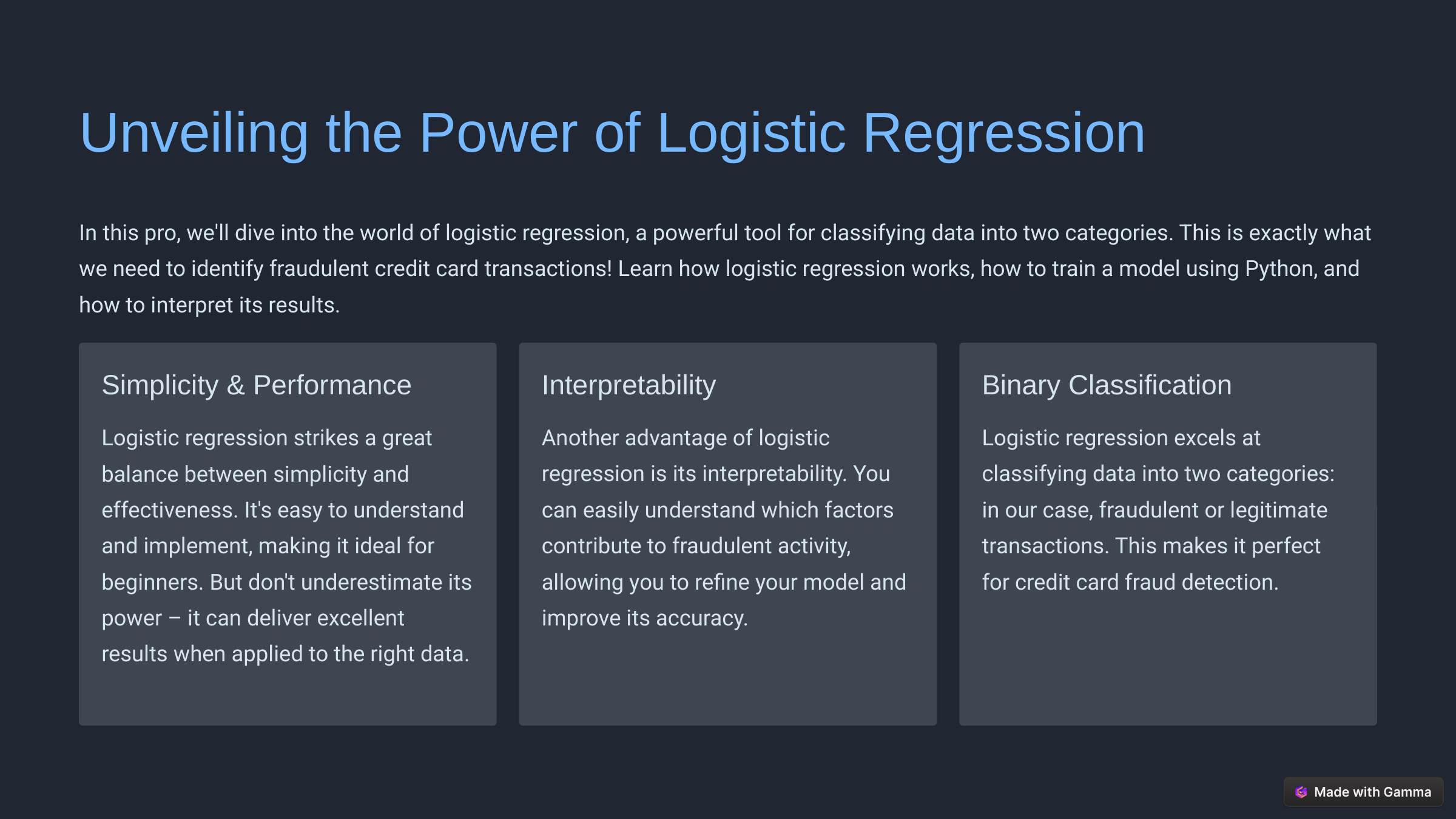

Unveiling the Power of Logistic Regression
In this pro, we'll dive into the world of logistic regression, a powerful tool for classifying data into two categories. This is exactly what we need to identify fraudulent credit card transactions! Learn how logistic regression works, how to train a model using Python, and how to interpret its results.

Simplicity & Performance
Interpretability
Binary Classification
Logistic regression strikes a great balance between simplicity and effectiveness. It's easy to understand and implement, making it ideal for beginners. But don't underestimate its power – it can deliver excellent results when applied to the right data.
Another advantage of logistic regression is its interpretability. You can easily understand which factors contribute to fraudulent activity, allowing you to refine your model and improve its accuracy.
Logistic regression excels at classifying data into two categories: in our case, fraudulent or legitimate transactions. This makes it perfect for credit card fraud detection.